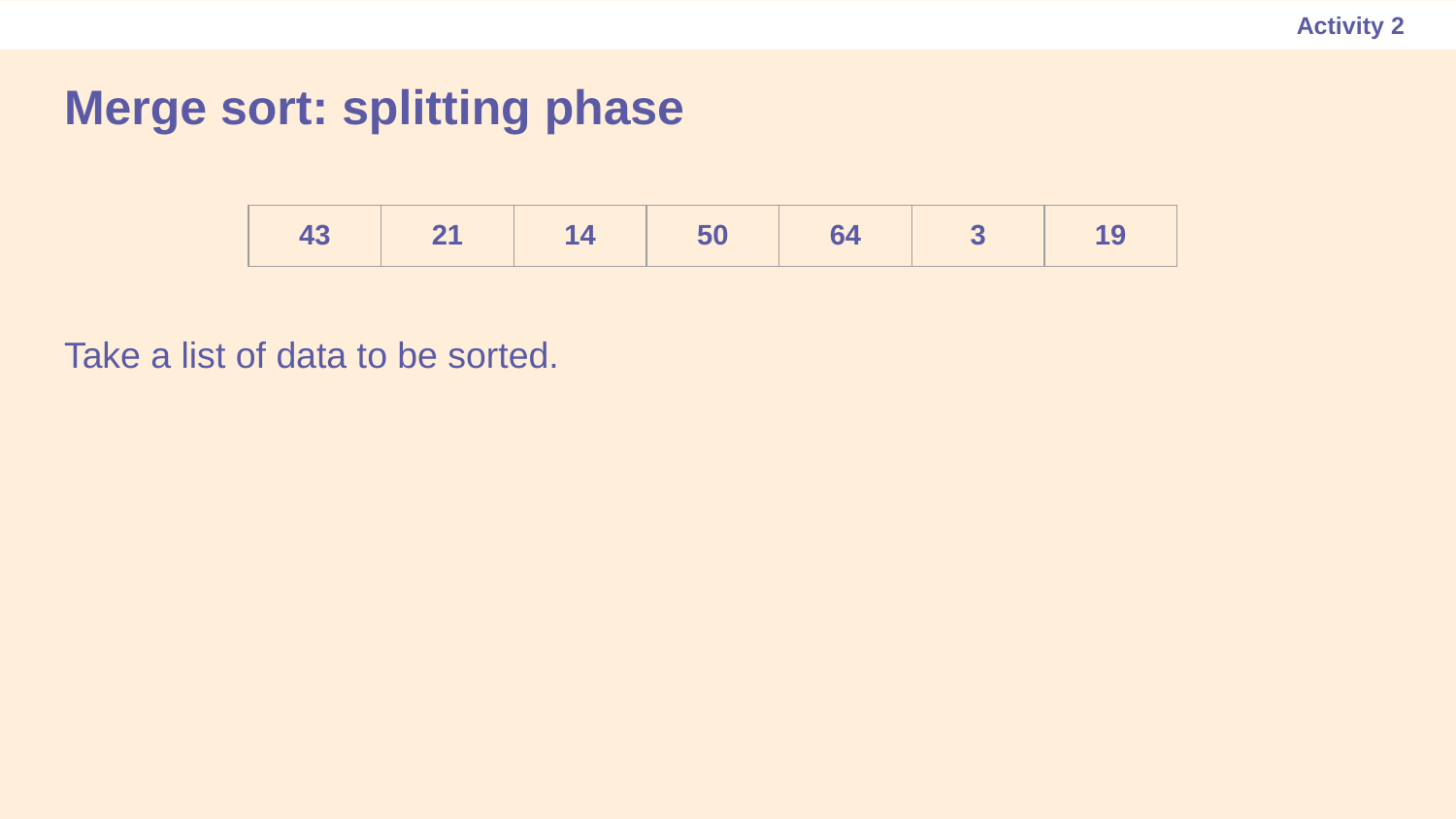

Activity 2
# Merge sort: splitting phase
| 43 | 21 | 14 | 50 | 64 | 3 | 19 |
| --- | --- | --- | --- | --- | --- | --- |
Take a list of data to be sorted.